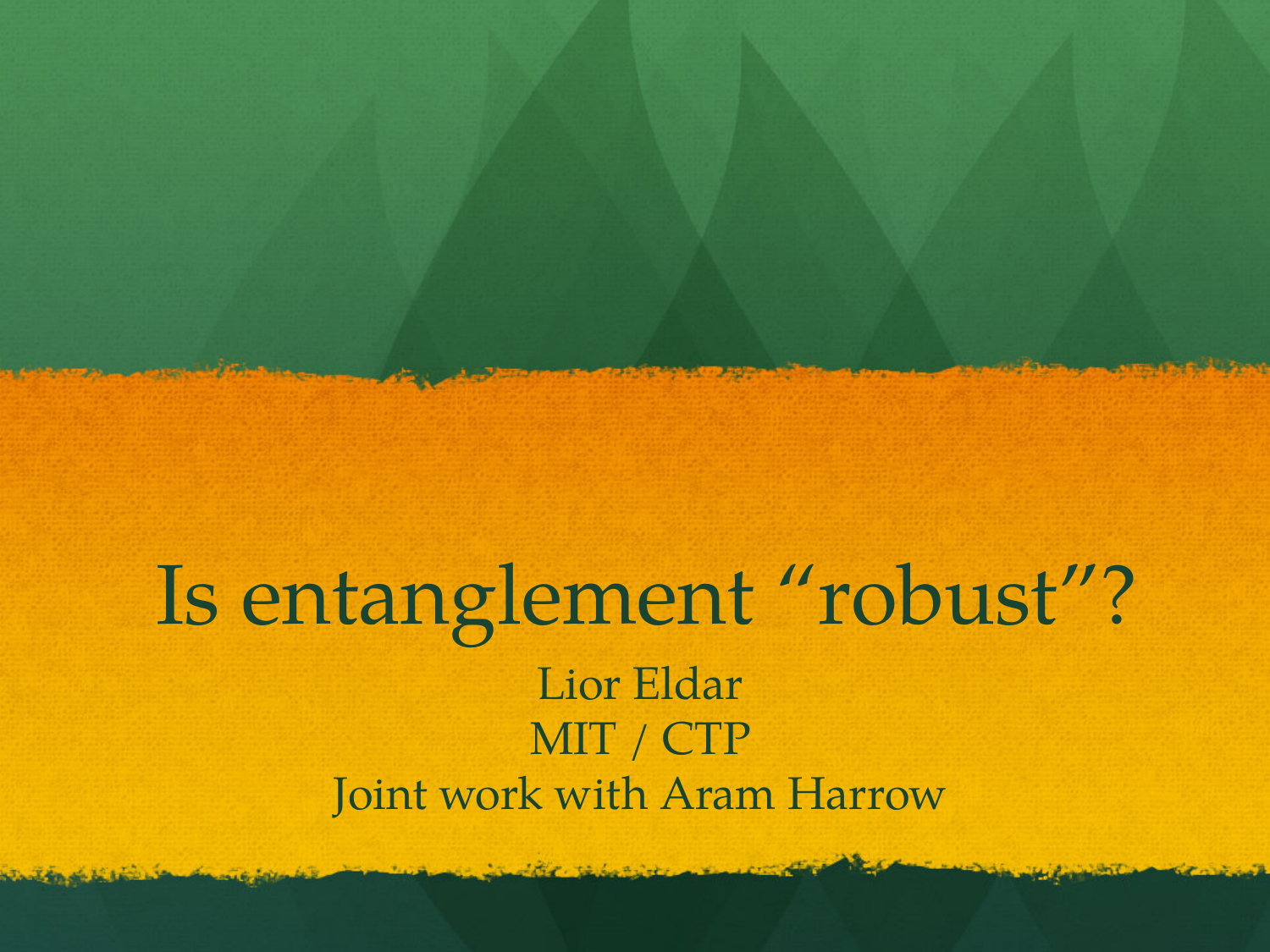

# Is entanglement “robust”?
Lior Eldar
MIT / CTP
Joint work with Aram Harrow